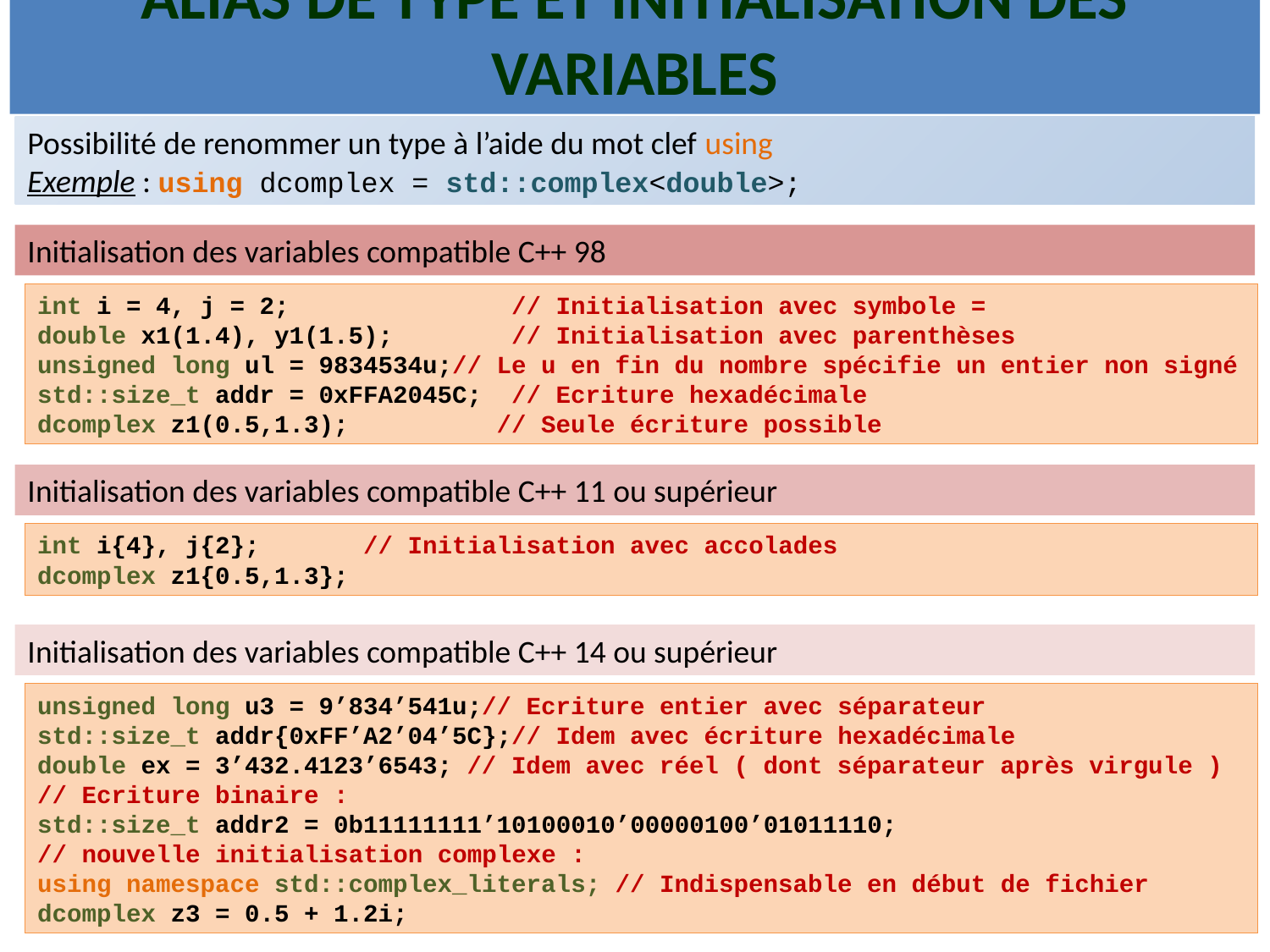

# Alias de type et initialisation des variables
Possibilité de renommer un type à l’aide du mot clef using
Exemple : using dcomplex = std::complex<double>;
Initialisation des variables compatible C++ 98
int i = 4, j = 2;               // Initialisation avec symbole =
double x1(1.4), y1(1.5);        // Initialisation avec parenthèses
unsigned long ul = 9834534u;// Le u en fin du nombre spécifie un entier non signé
std::size_t addr = 0xFFA2045C;  // Ecriture hexadécimale
dcomplex z1(0.5,1.3);          // Seule écriture possible
Initialisation des variables compatible C++ 11 ou supérieur
int i{4}, j{2};       // Initialisation avec accolades
dcomplex z1{0.5,1.3};
Initialisation des variables compatible C++ 14 ou supérieur
unsigned long u3 = 9’834’541u;// Ecriture entier avec séparateur
std::size_t addr{0xFF’A2’04’5C};// Idem avec écriture hexadécimale
double ex = 3’432.4123’6543; // Idem avec réel ( dont séparateur après virgule )
// Ecriture binaire :
std::size_t addr2 = 0b11111111’10100010’00000100’01011110;
// nouvelle initialisation complexe :
using namespace std::complex_literals; // Indispensable en début de fichier
dcomplex z3 = 0.5 + 1.2i;